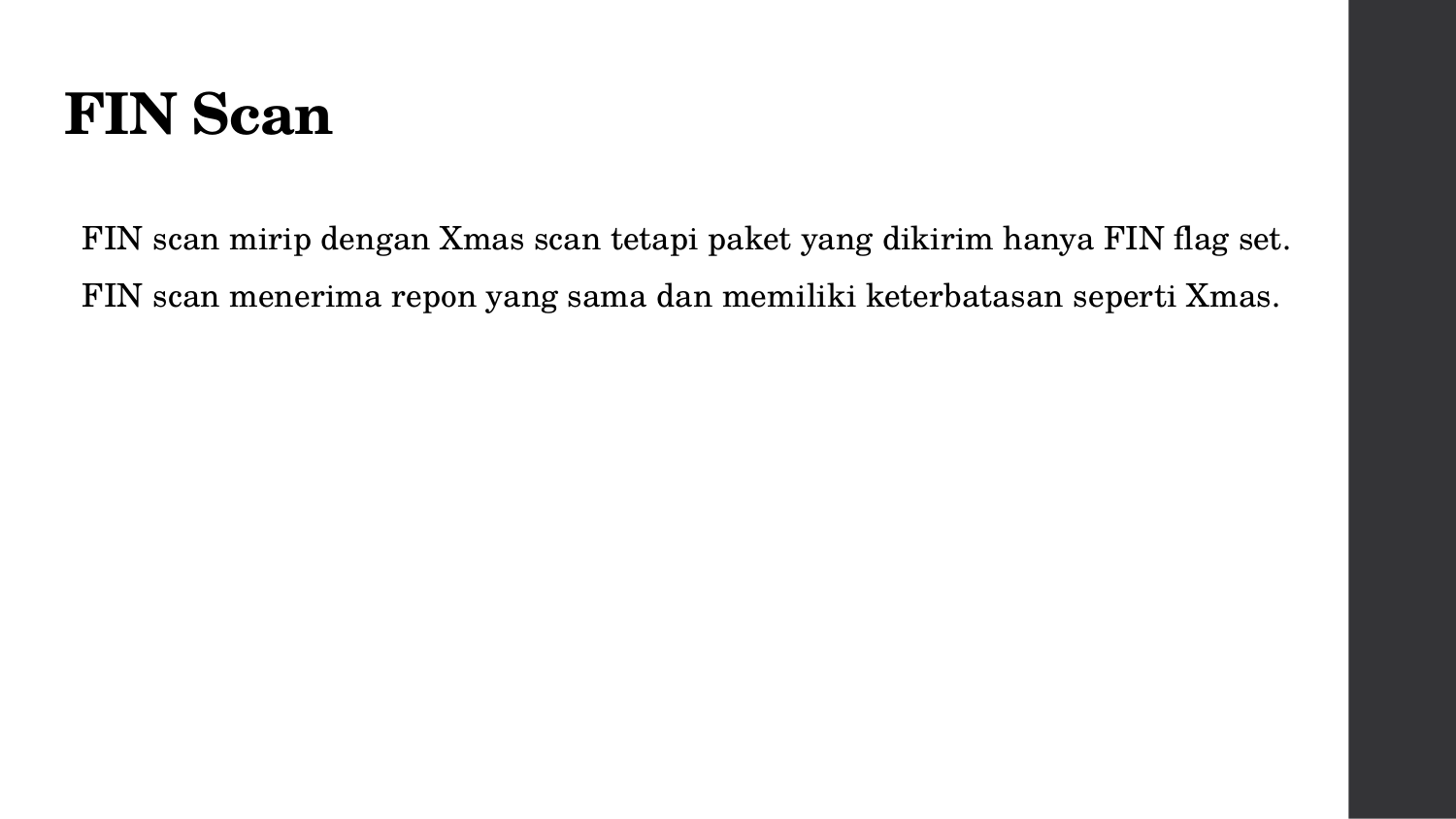

# FIN Scan
FIN scan mirip dengan Xmas scan tetapi paket yang dikirim hanya FIN flag set. FIN scan menerima repon yang sama dan memiliki keterbatasan seperti Xmas.